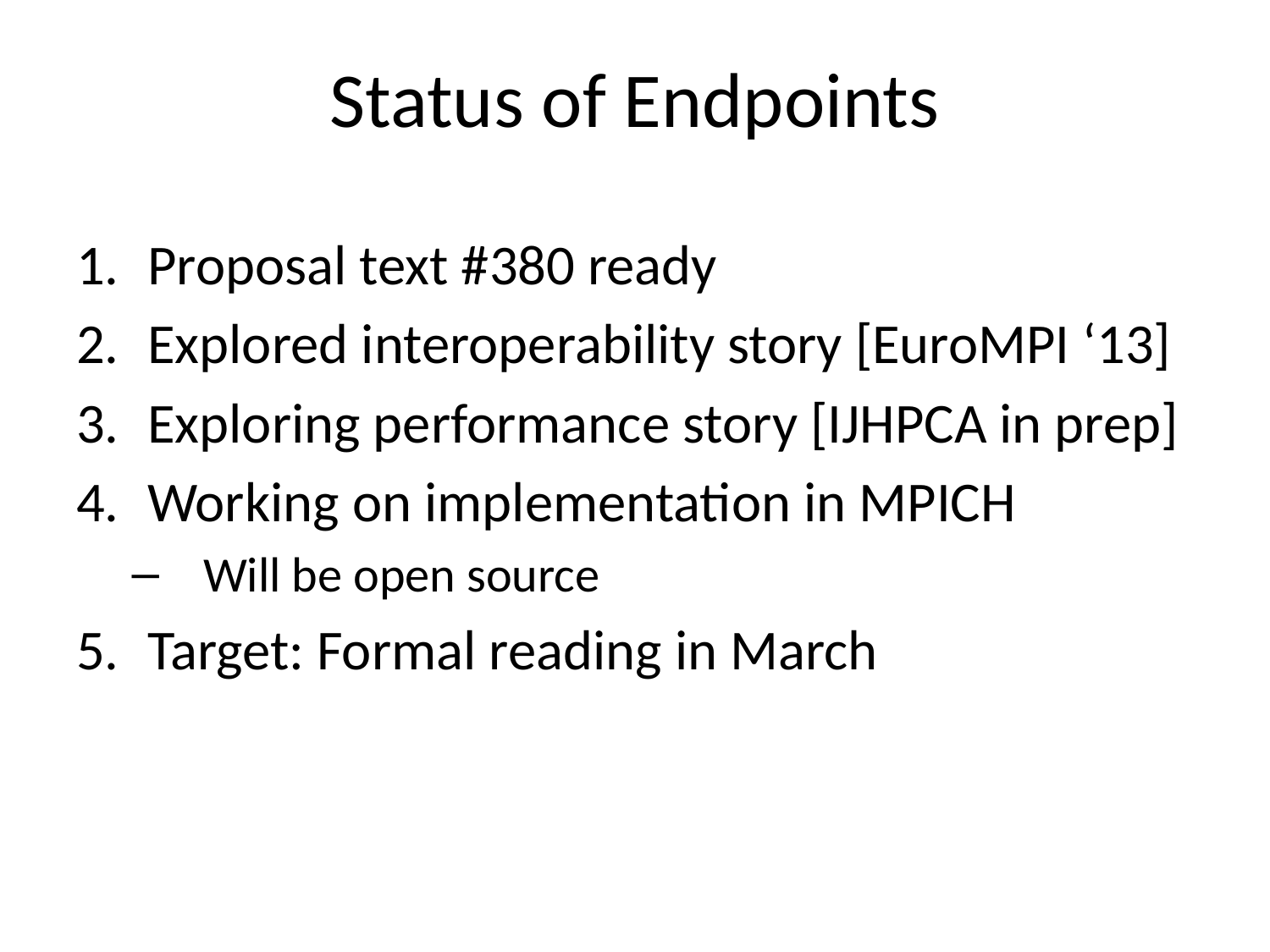

# Status of Endpoints
Proposal text #380 ready
Explored interoperability story [EuroMPI ‘13]
Exploring performance story [IJHPCA in prep]
Working on implementation in MPICH
Will be open source
Target: Formal reading in March